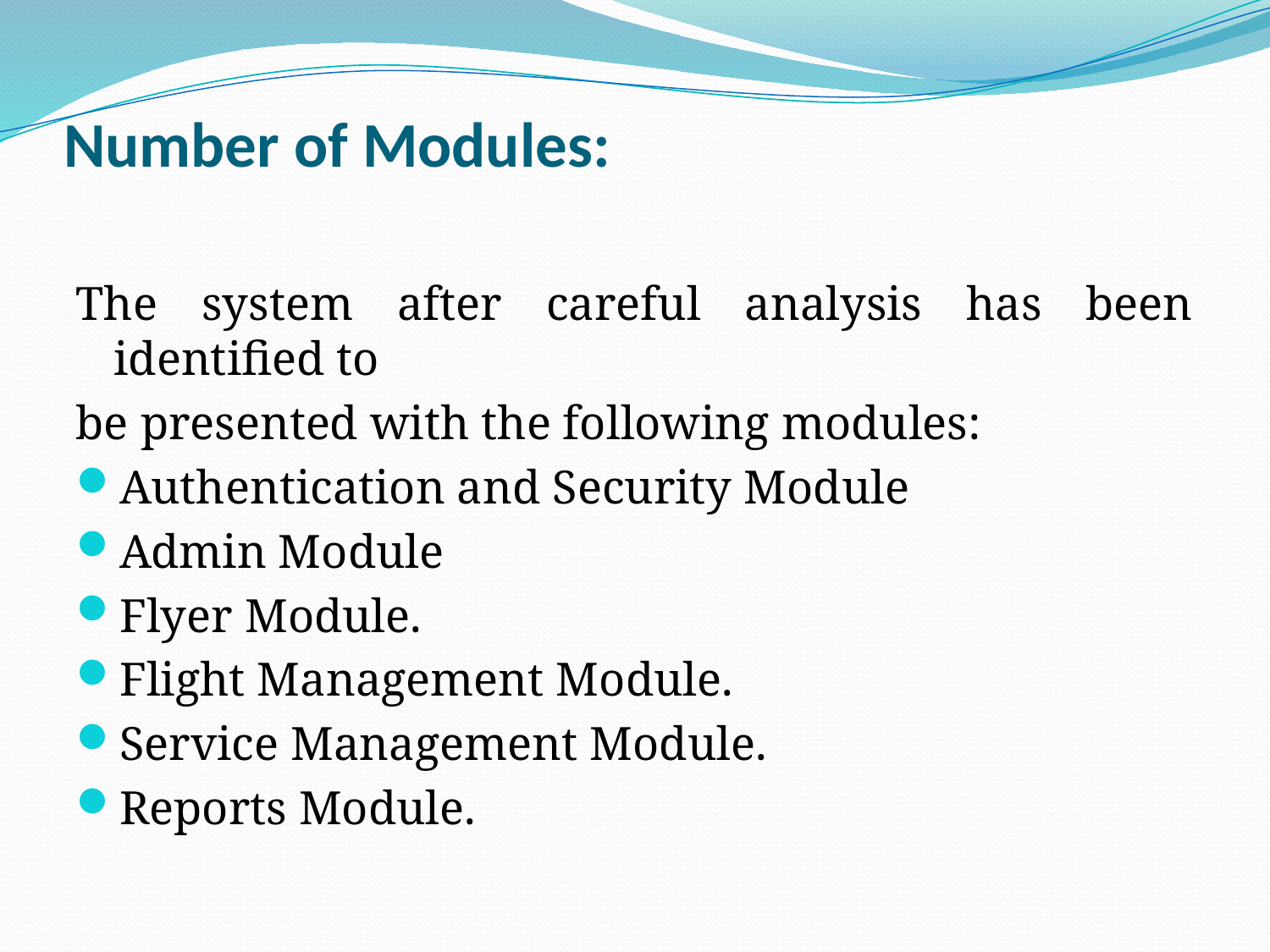

# Number of Modules:
The system after careful analysis has been identified to
be presented with the following modules:
Authentication and Security Module
Admin Module
Flyer Module.
Flight Management Module.
Service Management Module.
Reports Module.